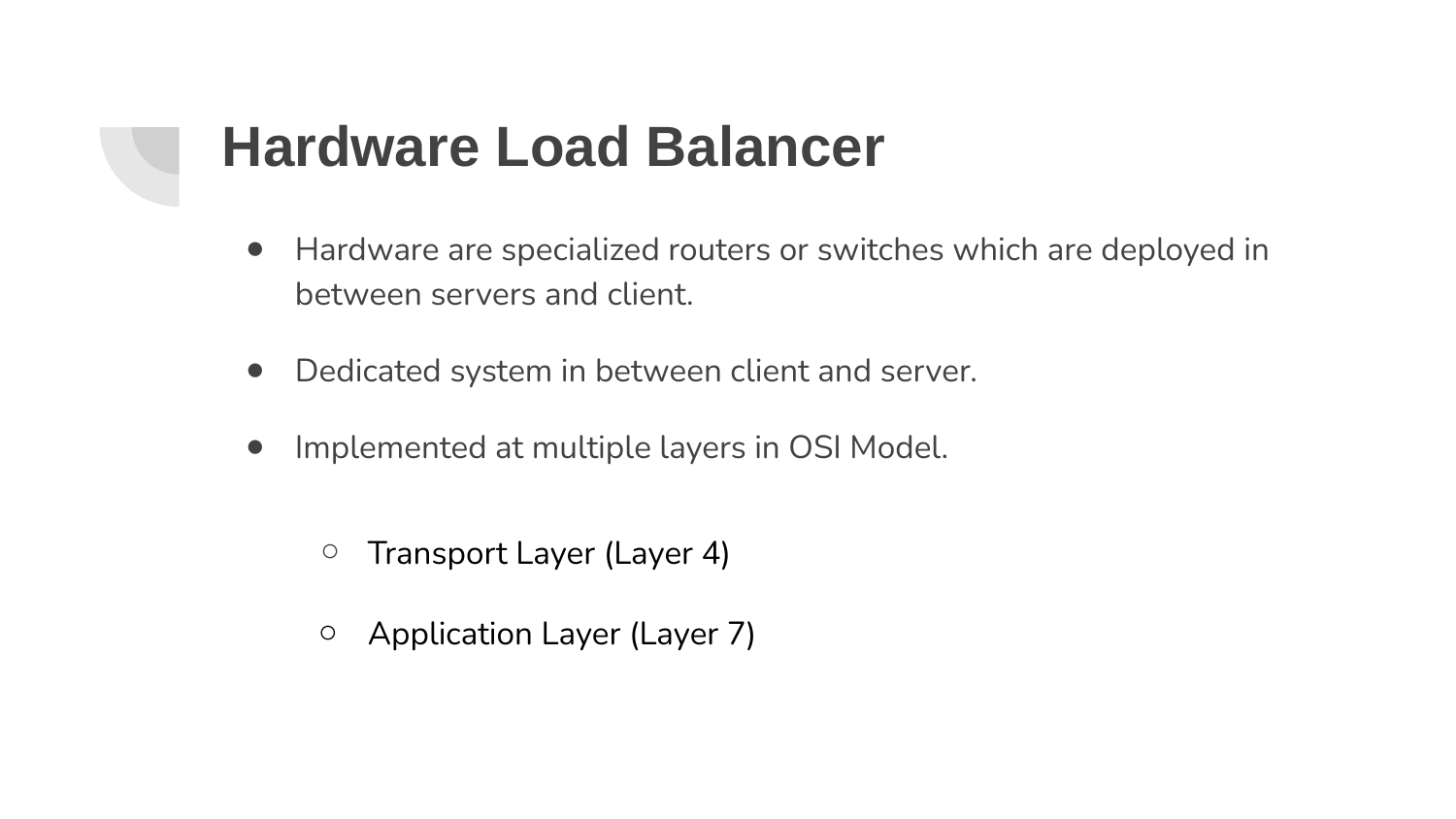

# Hardware Load Balancer
Hardware are specialized routers or switches which are deployed in between servers and client.
Dedicated system in between client and server.
Implemented at multiple layers in OSI Model.
Transport Layer (Layer 4)
Application Layer (Layer 7)